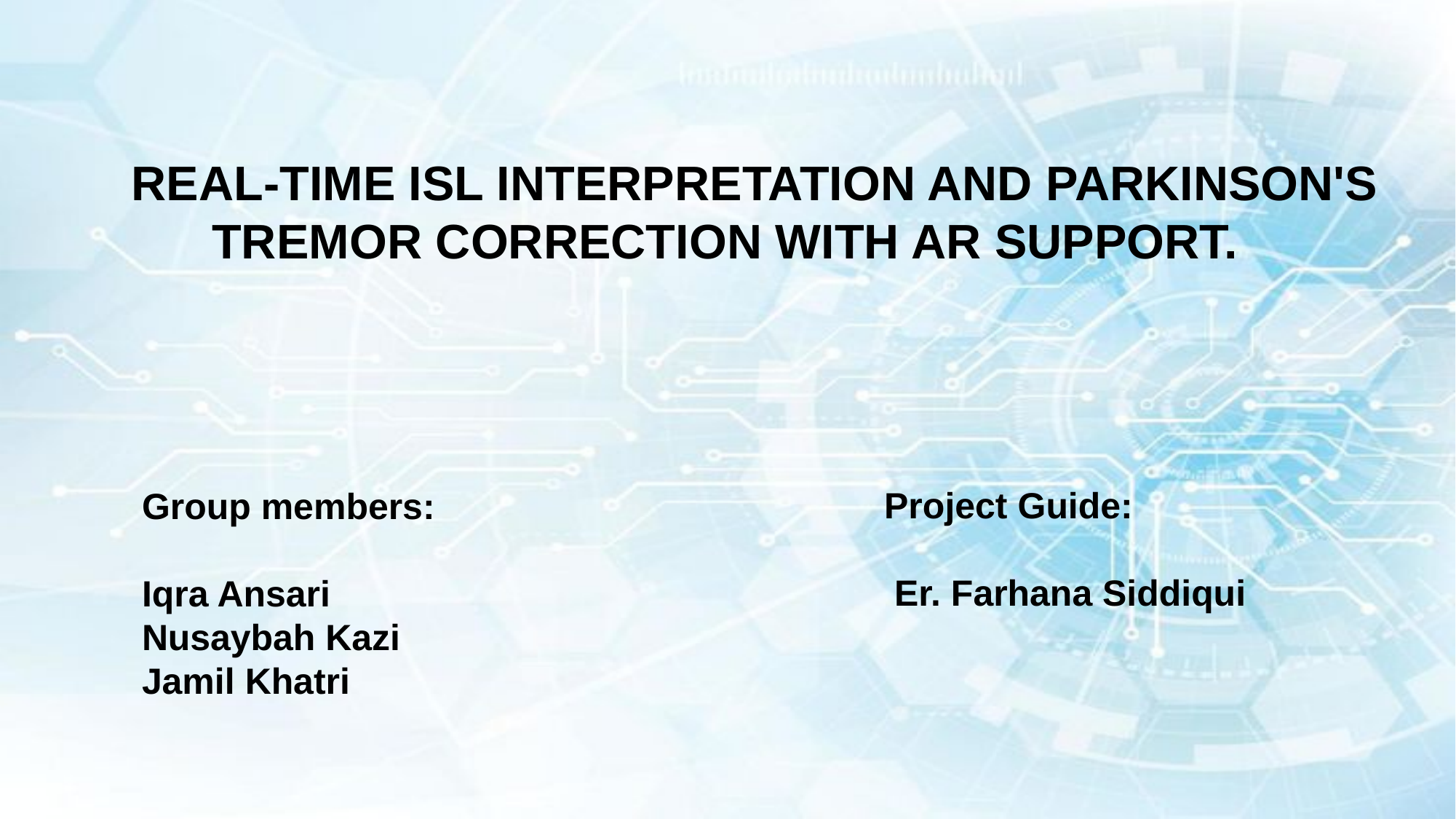

# Real-time isl interpretation and parkinson's       tremor correction with ar support.
Project Guide:

 Er. Farhana Siddiqui
Group members:

Iqra Ansari
Nusaybah Kazi
Jamil Khatri